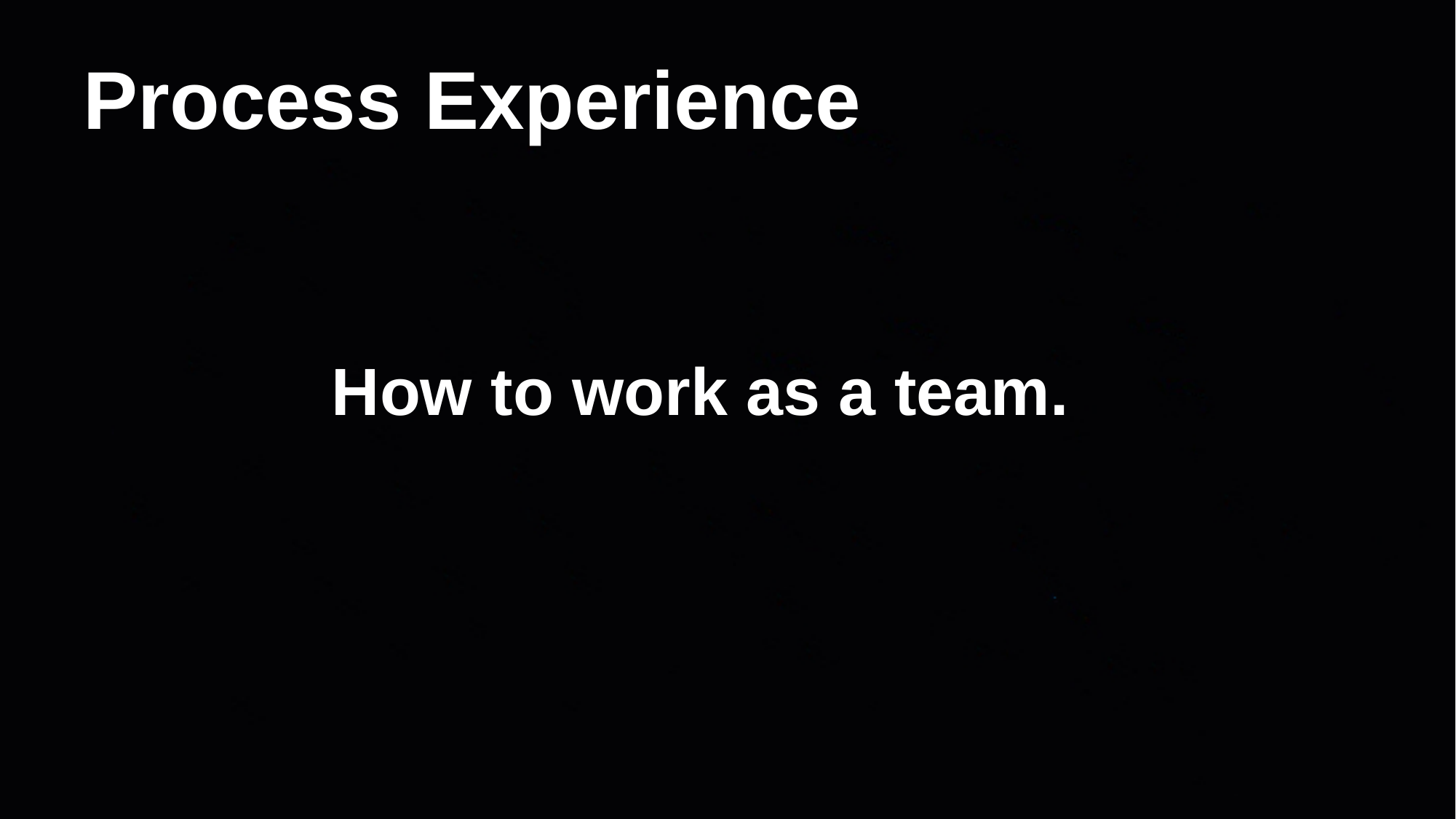

Process Experience
How to work as a team.